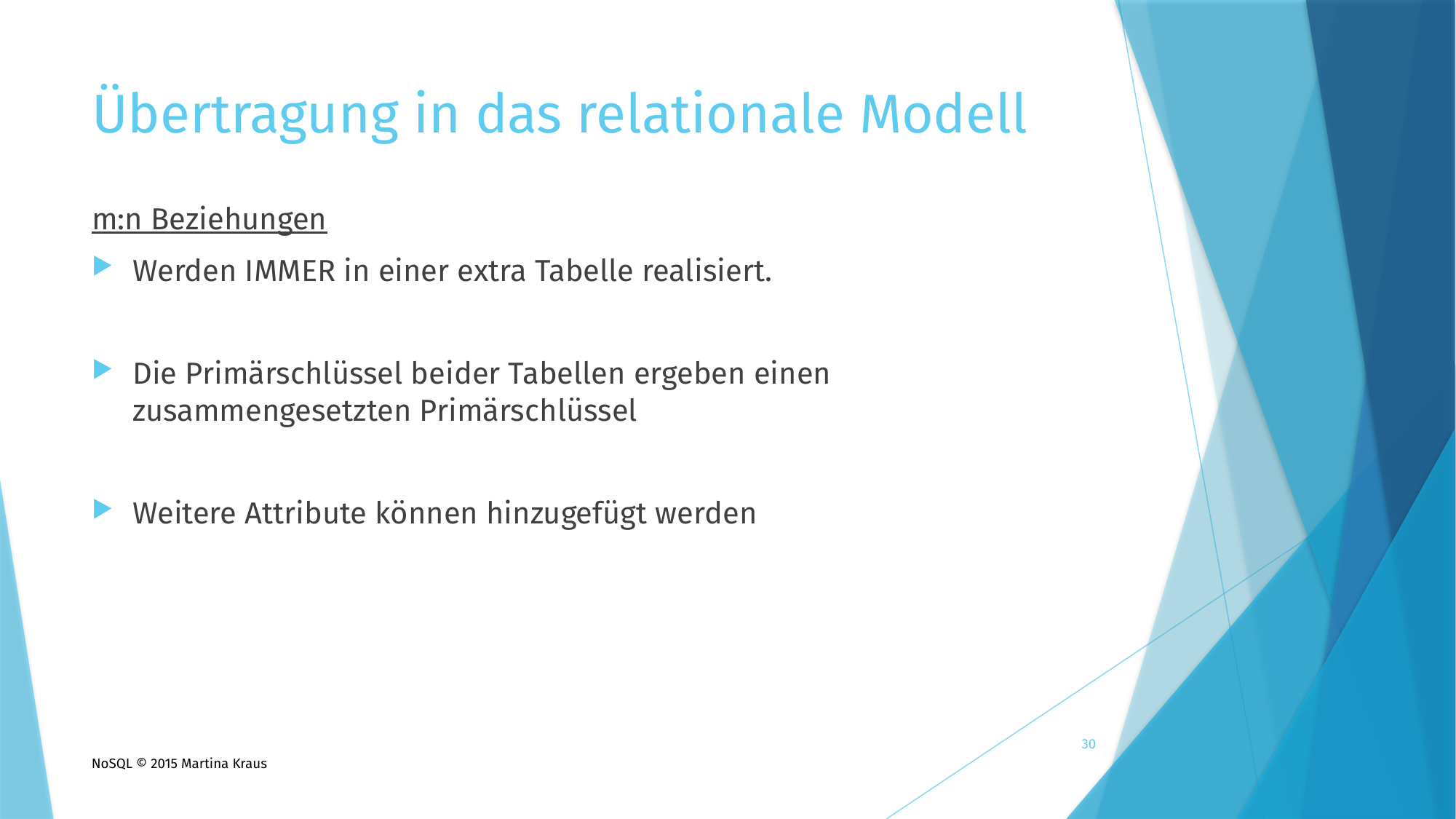

# Übertragung in das relationale Modell
m:n Beziehungen
Werden IMMER in einer extra Tabelle realisiert.

Die Primärschlüssel beider Tabellen ergeben einen zusammengesetzten Primärschlüssel

Weitere Attribute können hinzugefügt werden
30
NoSQL © 2015 Martina Kraus